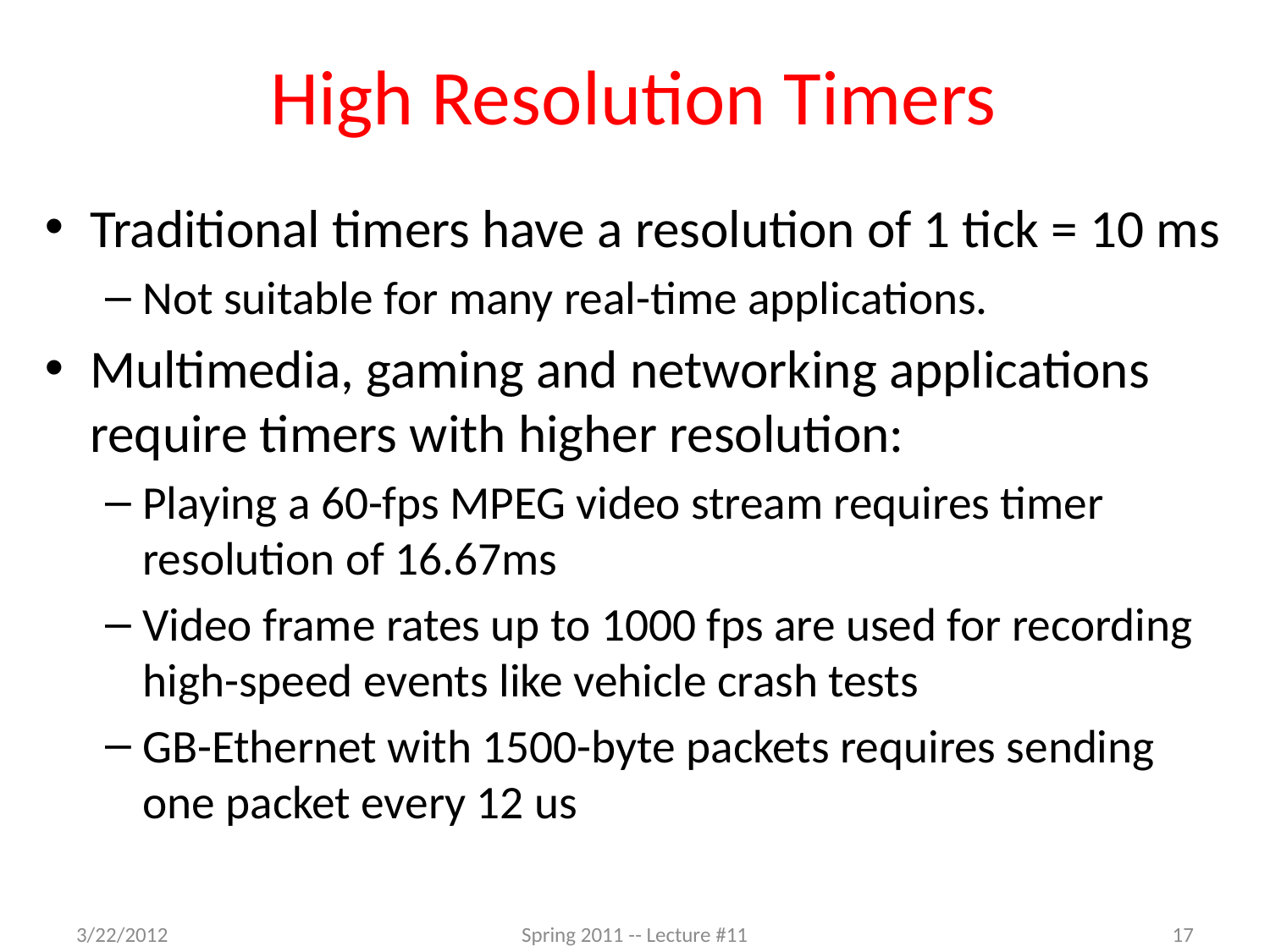

# High Resolution Timers
Traditional timers have a resolution of 1 tick = 10 ms
Not suitable for many real-time applications.
Multimedia, gaming and networking applications require timers with higher resolution:
Playing a 60-fps MPEG video stream requires timer resolution of 16.67ms
Video frame rates up to 1000 fps are used for recording high-speed events like vehicle crash tests
GB-Ethernet with 1500-byte packets requires sending one packet every 12 us

3/22/2012
Spring 2011 -- Lecture #11
17